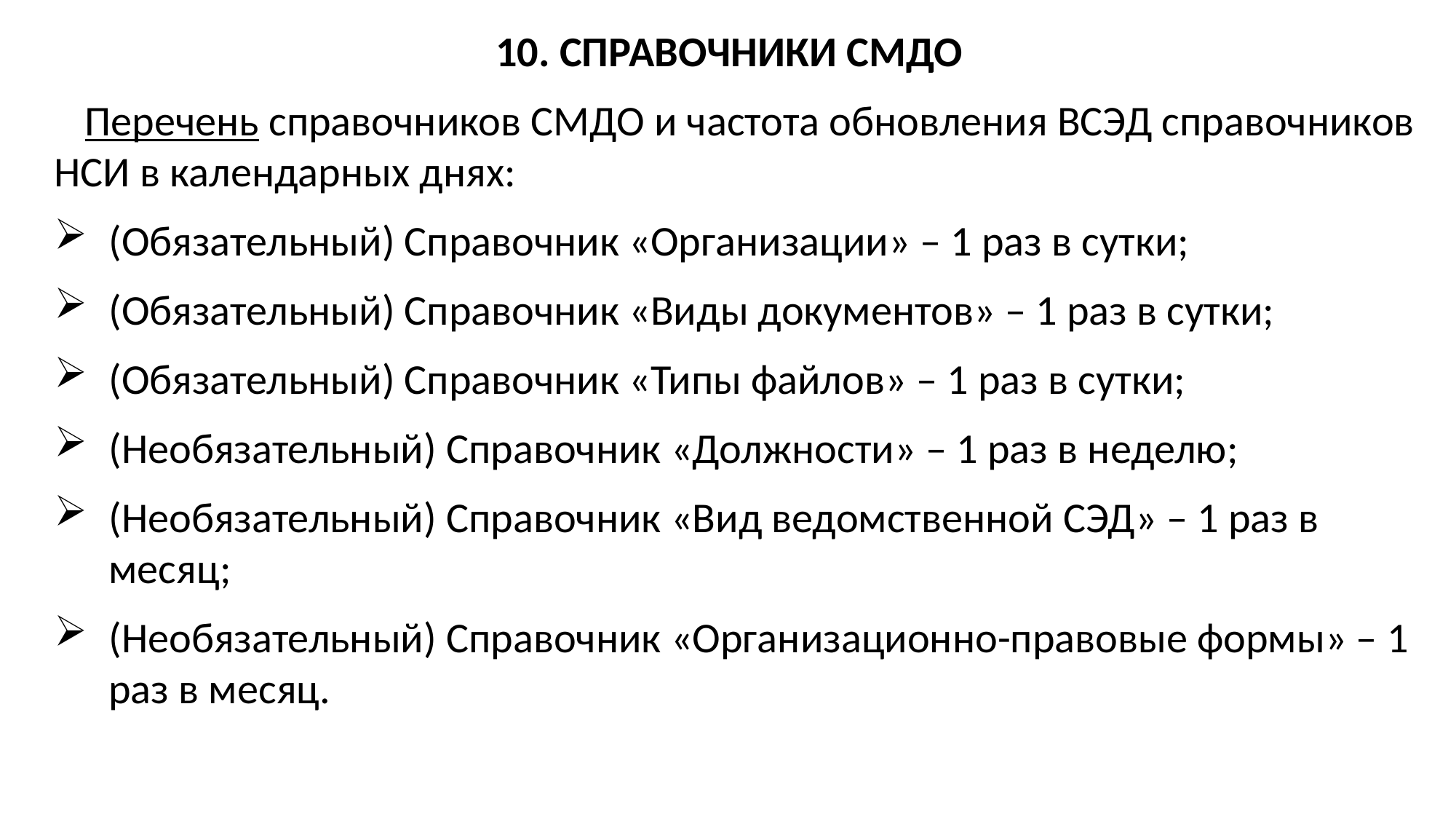

10. СПРАВОЧНИКИ СМДО
Перечень справочников СМДО и частота обновления ВСЭД справочников НСИ в календарных днях:
(Обязательный) Справочник «Организации» – 1 раз в сутки;
(Обязательный) Справочник «Виды документов» – 1 раз в сутки;
(Обязательный) Справочник «Типы файлов» – 1 раз в сутки;
(Необязательный) Справочник «Должности» – 1 раз в неделю;
(Необязательный) Справочник «Вид ведомственной СЭД» – 1 раз в месяц;
(Необязательный) Справочник «Организационно-правовые формы» – 1 раз в месяц.